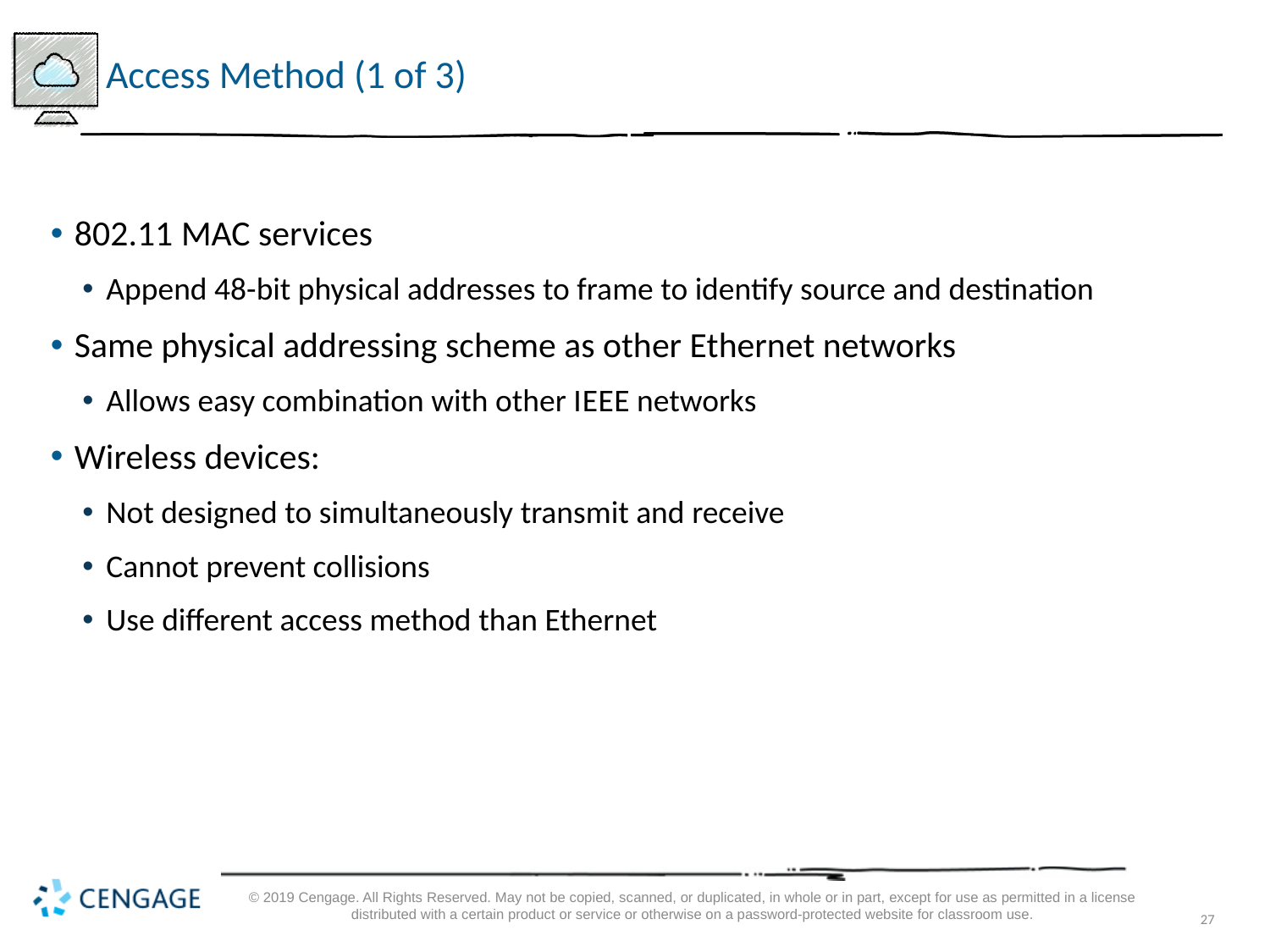

# Access Method (1 of 3)
802.11 MAC services
Append 48-bit physical addresses to frame to identify source and destination
Same physical addressing scheme as other Ethernet networks
Allows easy combination with other I E E E networks
Wireless devices:
Not designed to simultaneously transmit and receive
Cannot prevent collisions
Use different access method than Ethernet
© 2019 Cengage. All Rights Reserved. May not be copied, scanned, or duplicated, in whole or in part, except for use as permitted in a license distributed with a certain product or service or otherwise on a password-protected website for classroom use.